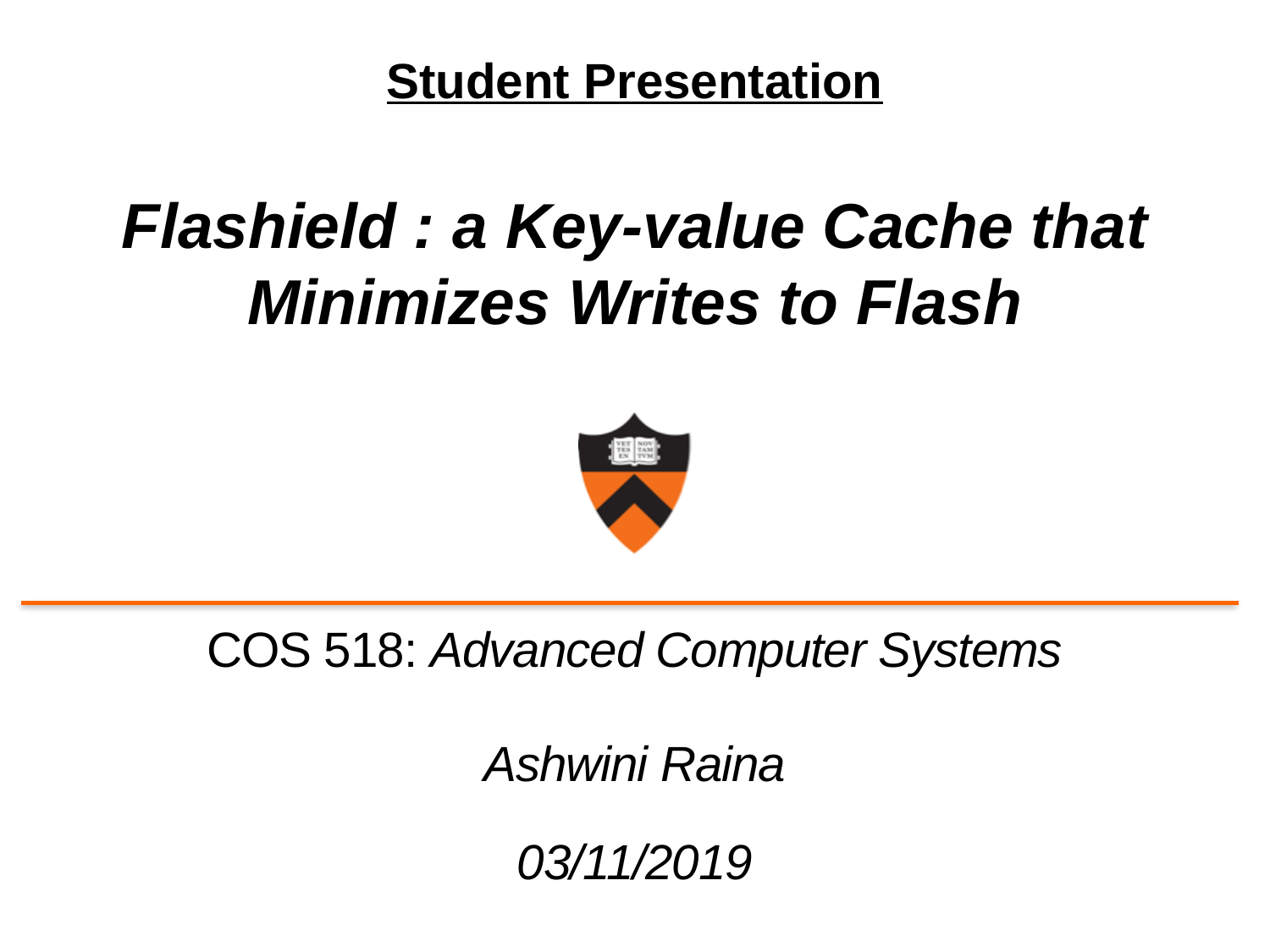

# Student Presentation Flashield : a Key-value Cache that Minimizes Writes to Flash
COS 518: Advanced Computer Systems

Ashwini Raina
03/11/2019